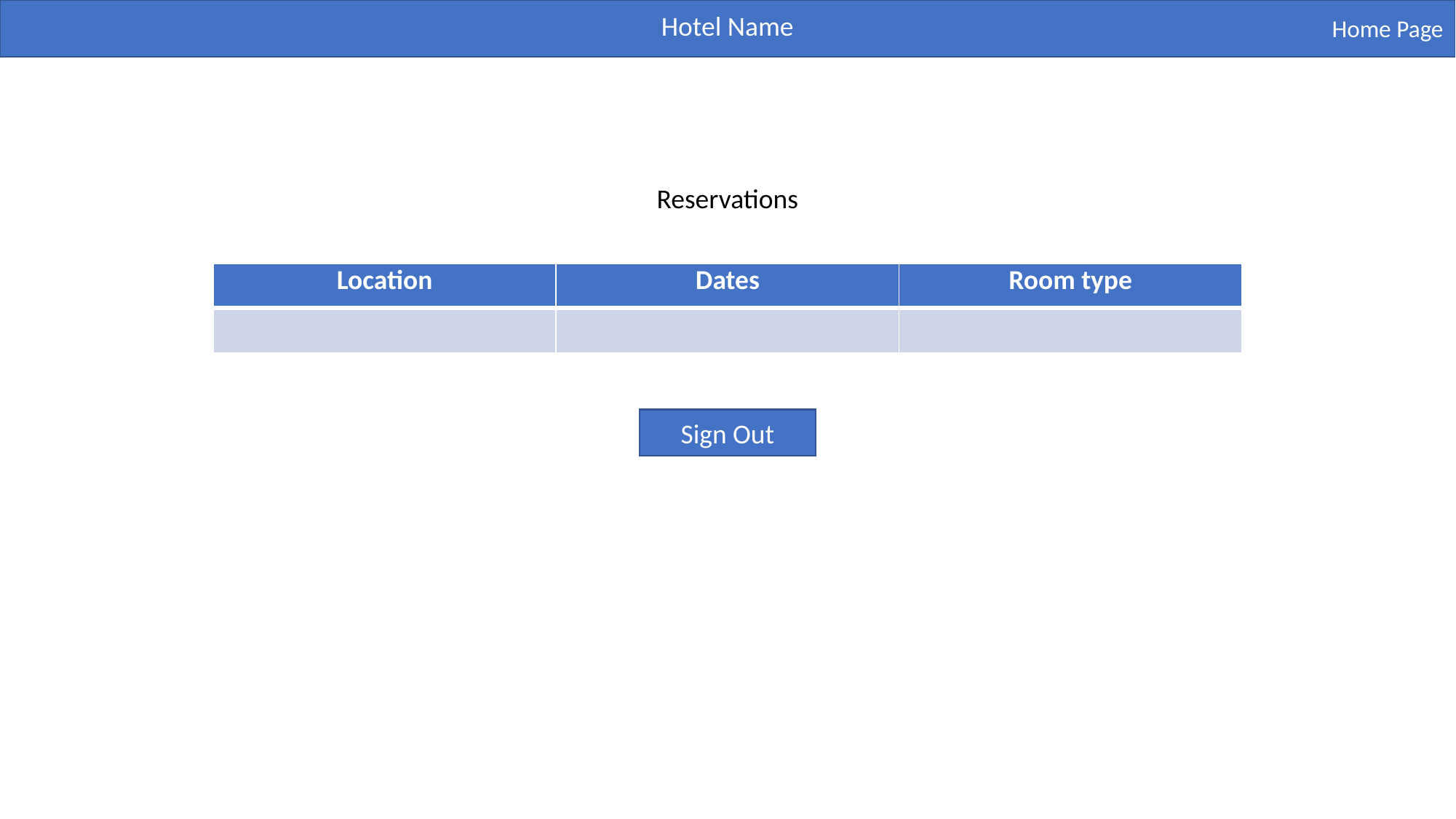

Hotel Name
Home Page
Reservations
| Location | Dates | Room type |
| --- | --- | --- |
|  |  |  |
Sign Out